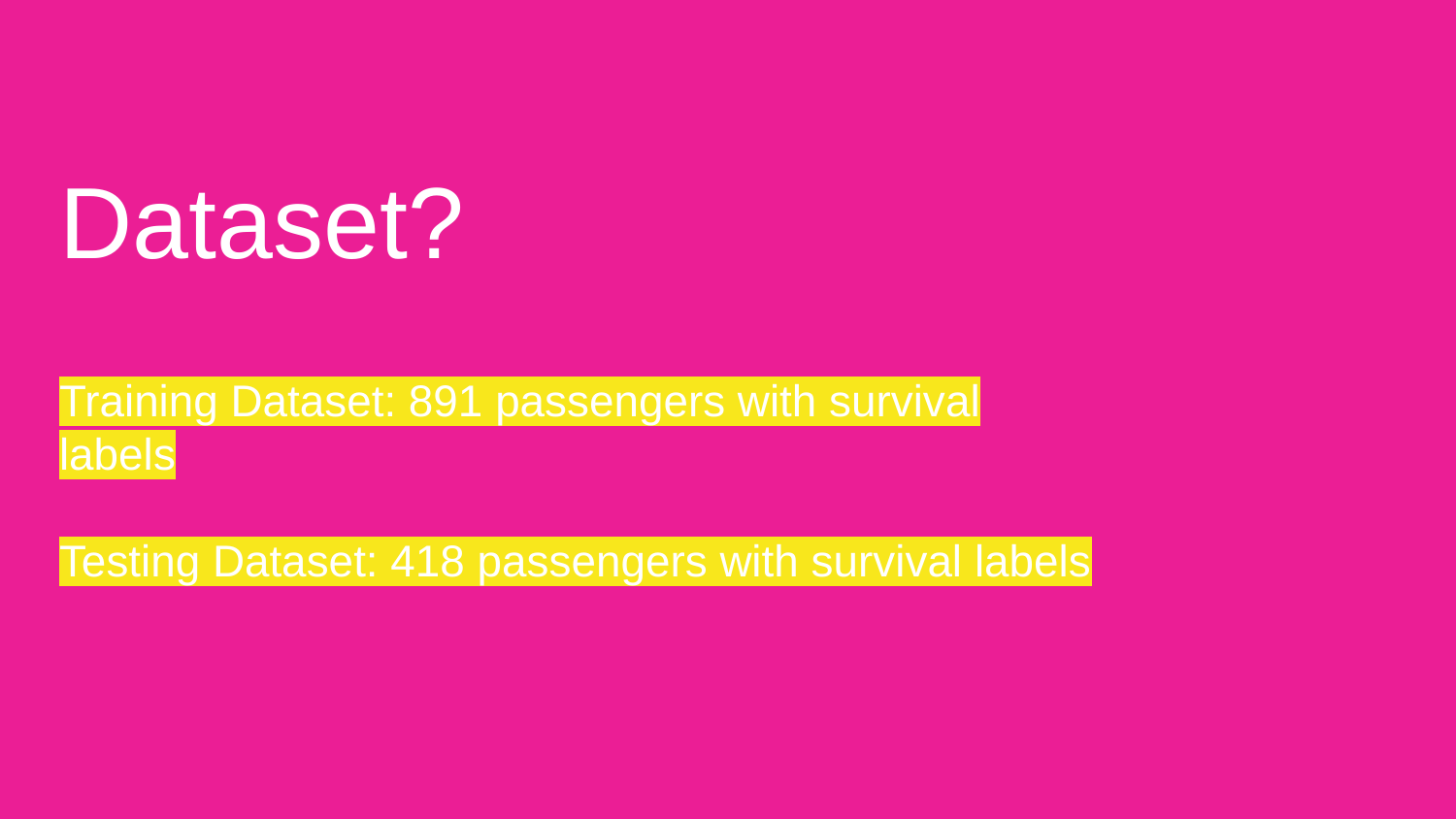

Dataset?
# Training Dataset: 891 passengers with survival labels

Testing Dataset: 418 passengers with survival labels